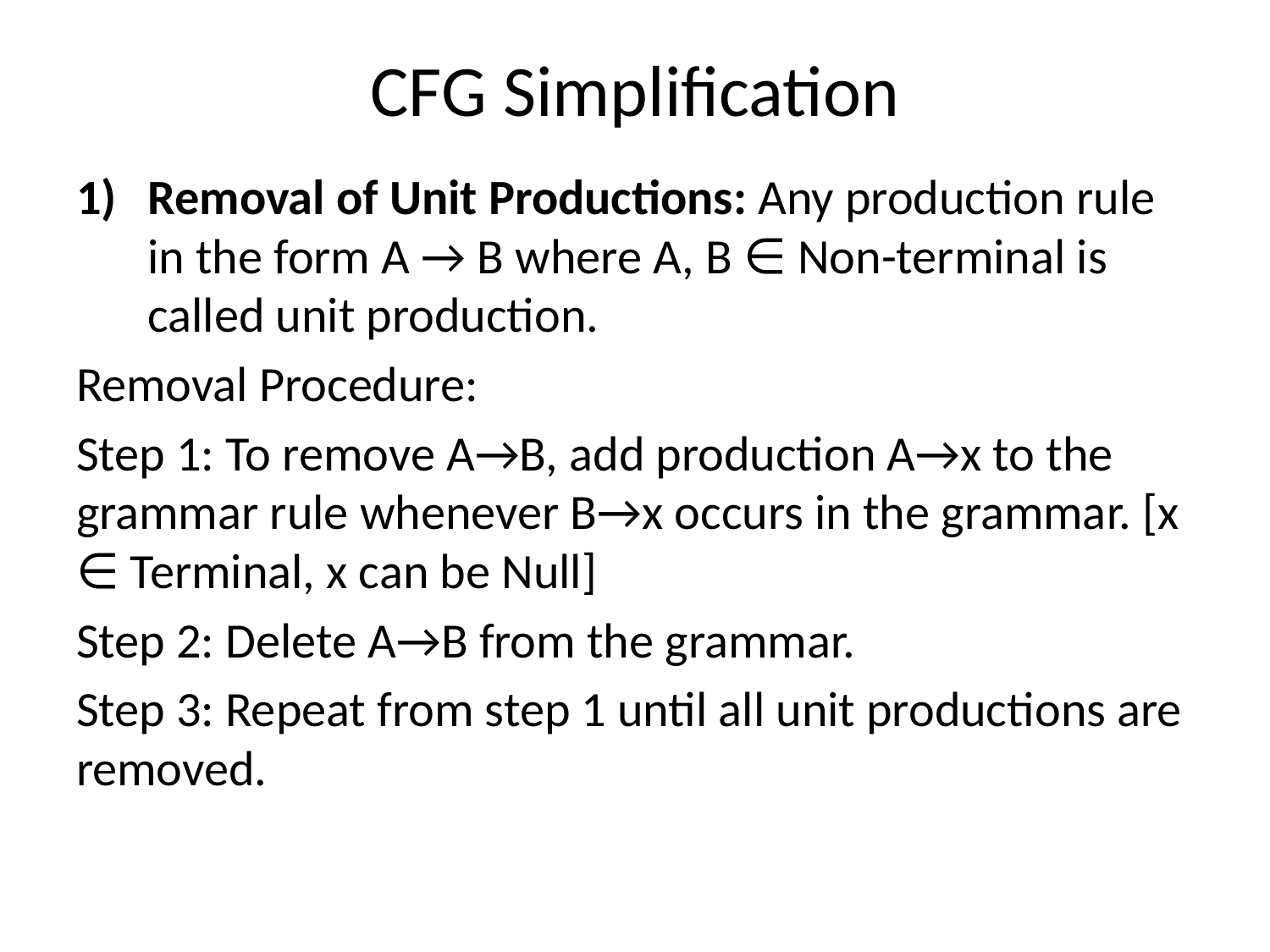

# CFG Simplification
Removal of Unit Productions: Any production rule in the form A → B where A, B ∈ Non-terminal is called unit production.
Removal Procedure:
Step 1: To remove A→B, add production A→x to the grammar rule whenever B→x occurs in the grammar. [x ∈ Terminal, x can be Null]
Step 2: Delete A→B from the grammar.
Step 3: Repeat from step 1 until all unit productions are removed.